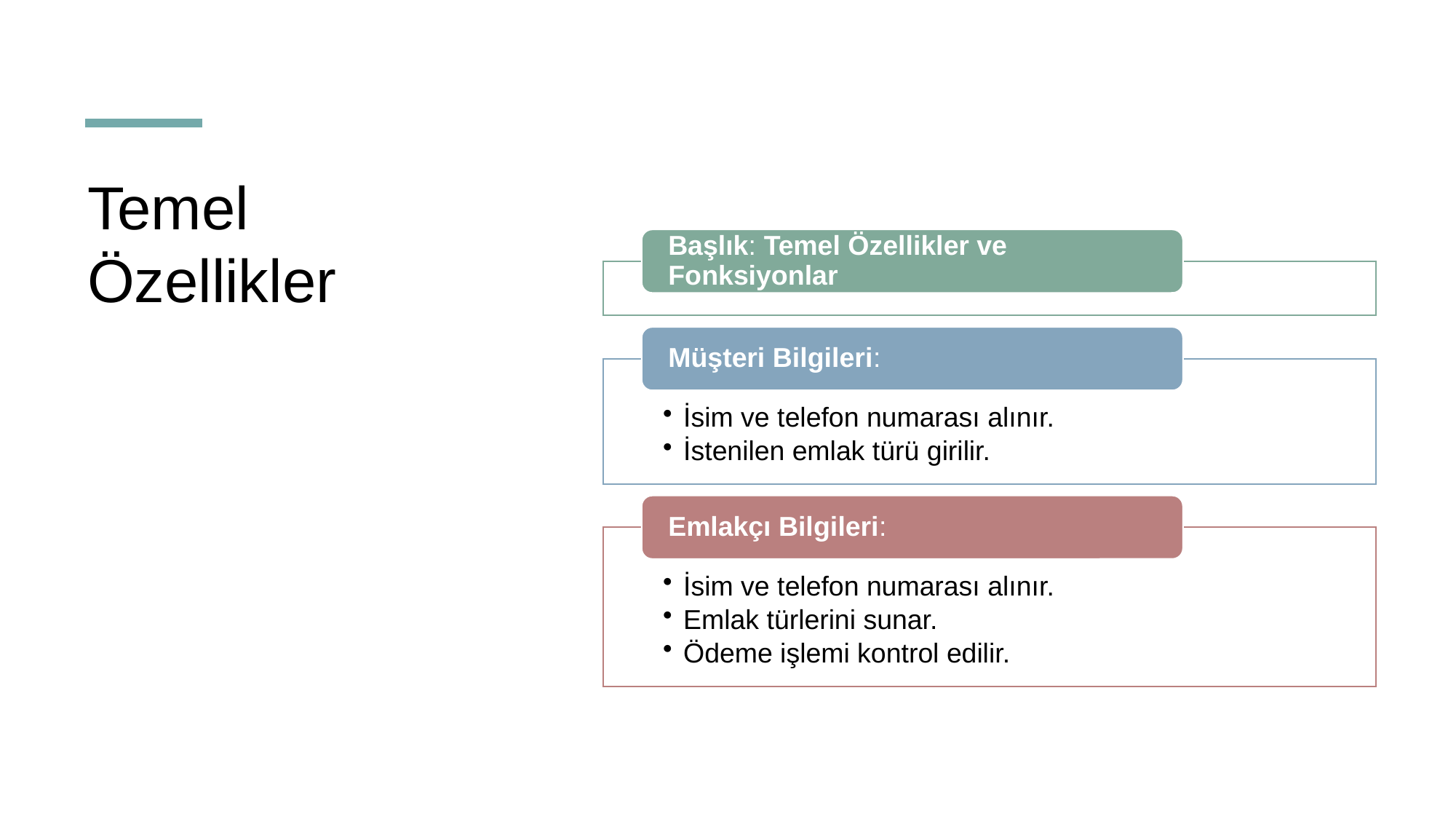

# Temel Özellikler
Başlık: Temel Özellikler ve Fonksiyonlar
İsim ve telefon numarası alınır.
İstenilen emlak türü girilir.
Müşteri Bilgileri:
İsim ve telefon numarası alınır.
Emlak türlerini sunar.
Ödeme işlemi kontrol edilir.
Emlakçı Bilgileri: